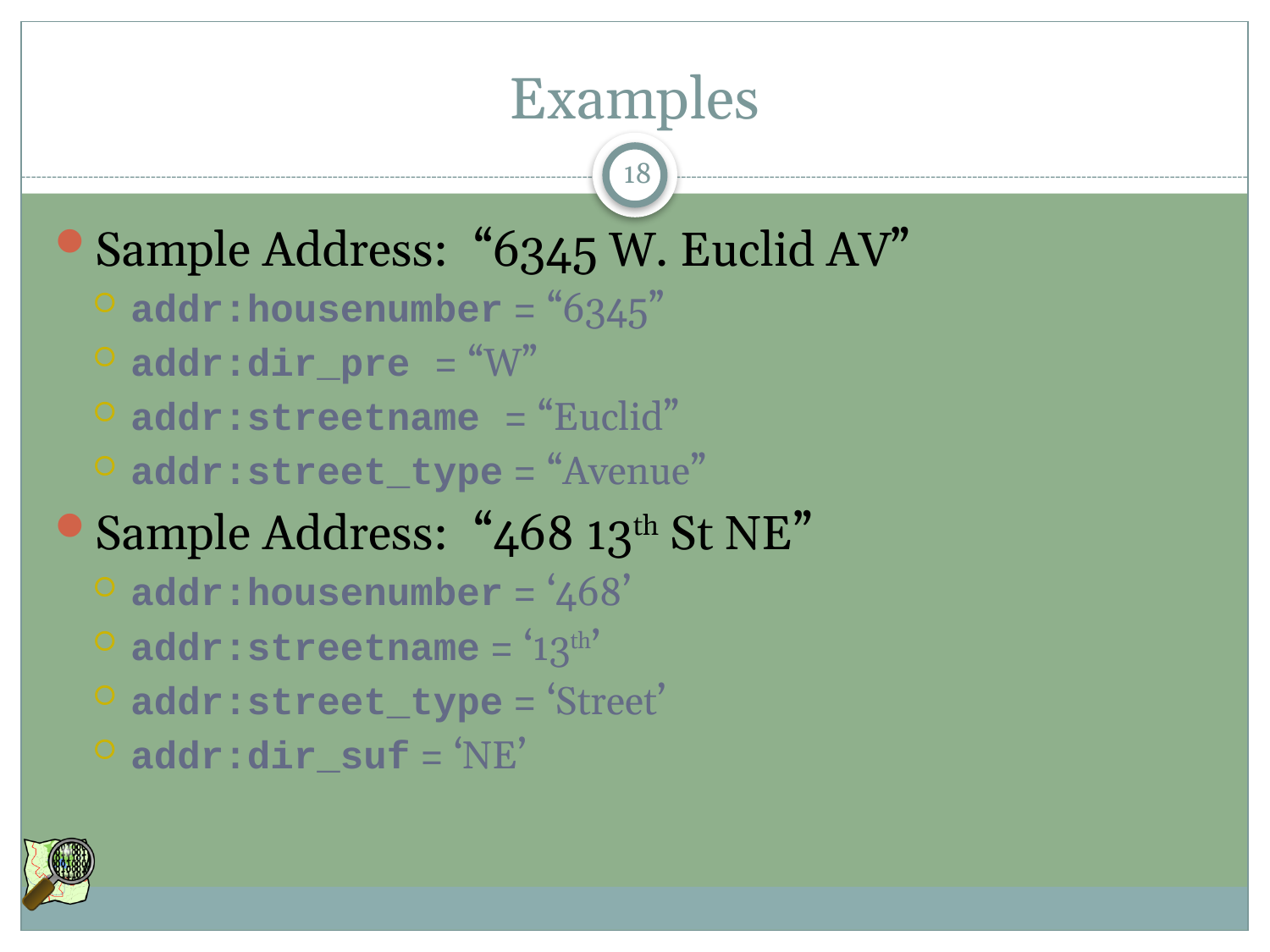

# Examples
18
Sample Address: 	“6345 W. Euclid AV”
addr:housenumber = “6345”
addr:dir_pre = “W”
addr:streetname = “Euclid”
addr:street_type = “Avenue”
Sample Address:	“468 13th St NE”
addr:housenumber = ‘468’
addr:streetname = ‘13th’
addr:street_type = ‘Street’
addr:dir_suf = ‘NE’